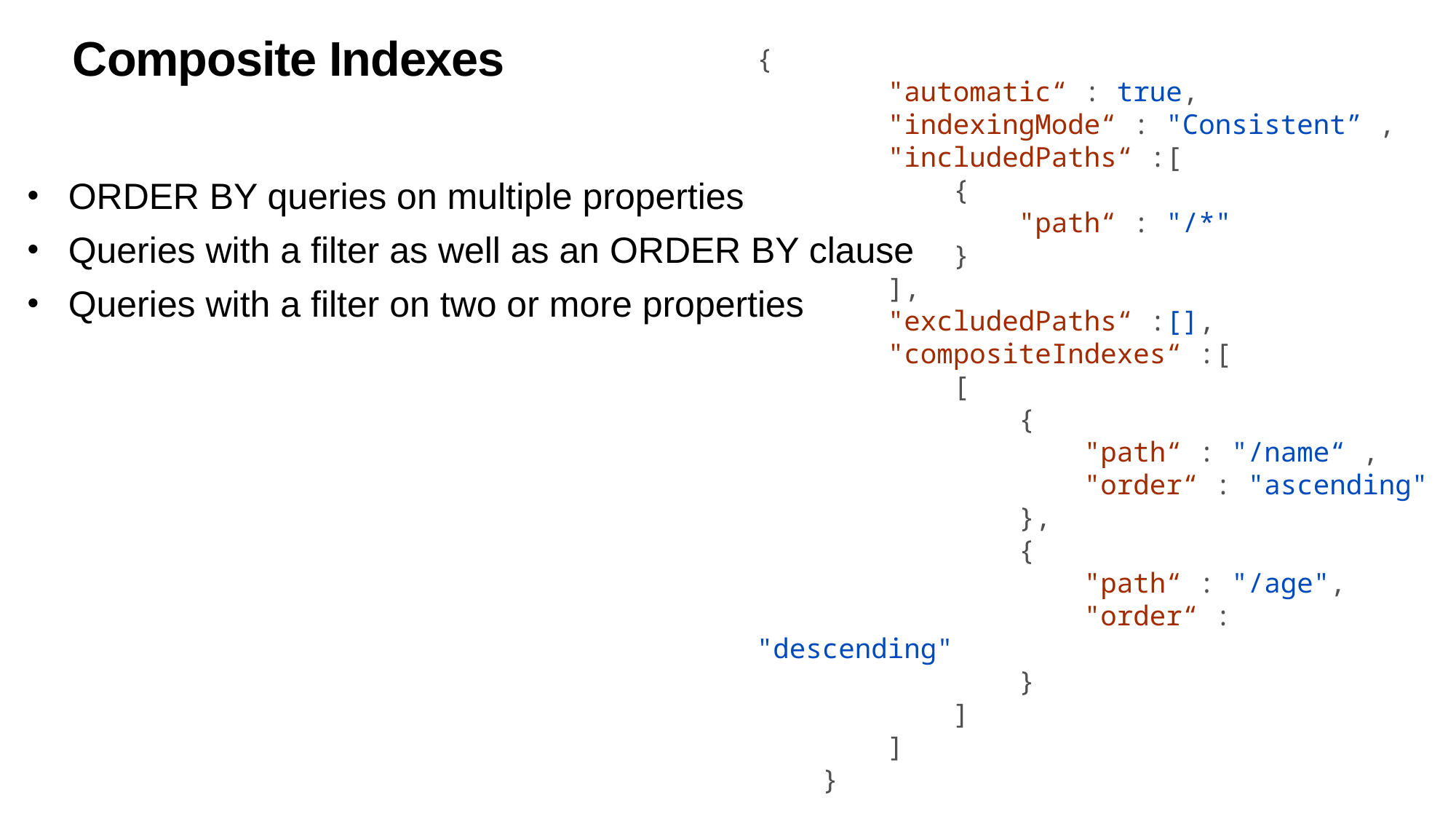

# Composite Indexes
{
        "automatic“ : true,
        "indexingMode“ : "Consistent” ,
        "includedPaths“ :[
            {
                "path“ : "/*"
            }
        ],
        "excludedPaths“ :[],
        "compositeIndexes“ :[
            [
                {
                    "path“ : "/name“ ,
                    "order“ : "ascending"
                },
                {
                    "path“ : "/age",
                    "order“ : "descending"
                }
            ]
        ]
    }
ORDER BY queries on multiple properties
Queries with a filter as well as an ORDER BY clause
Queries with a filter on two or more properties